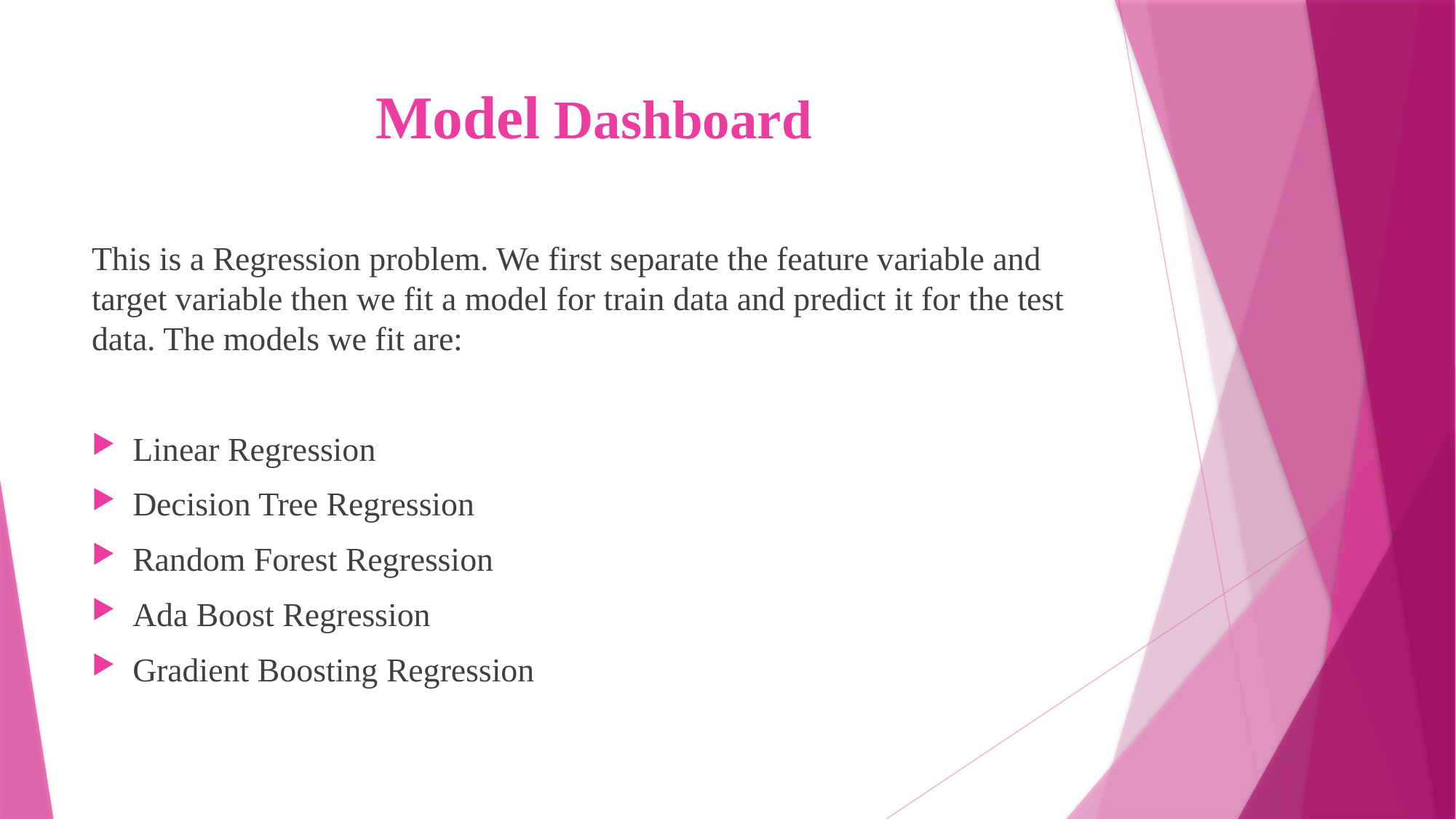

# Model Dashboard
This is a Regression problem. We first separate the feature variable and target variable then we fit a model for train data and predict it for the test data. The models we fit are:

Linear Regression
Decision Tree Regression
Random Forest Regression
Ada Boost Regression
Gradient Boosting Regression